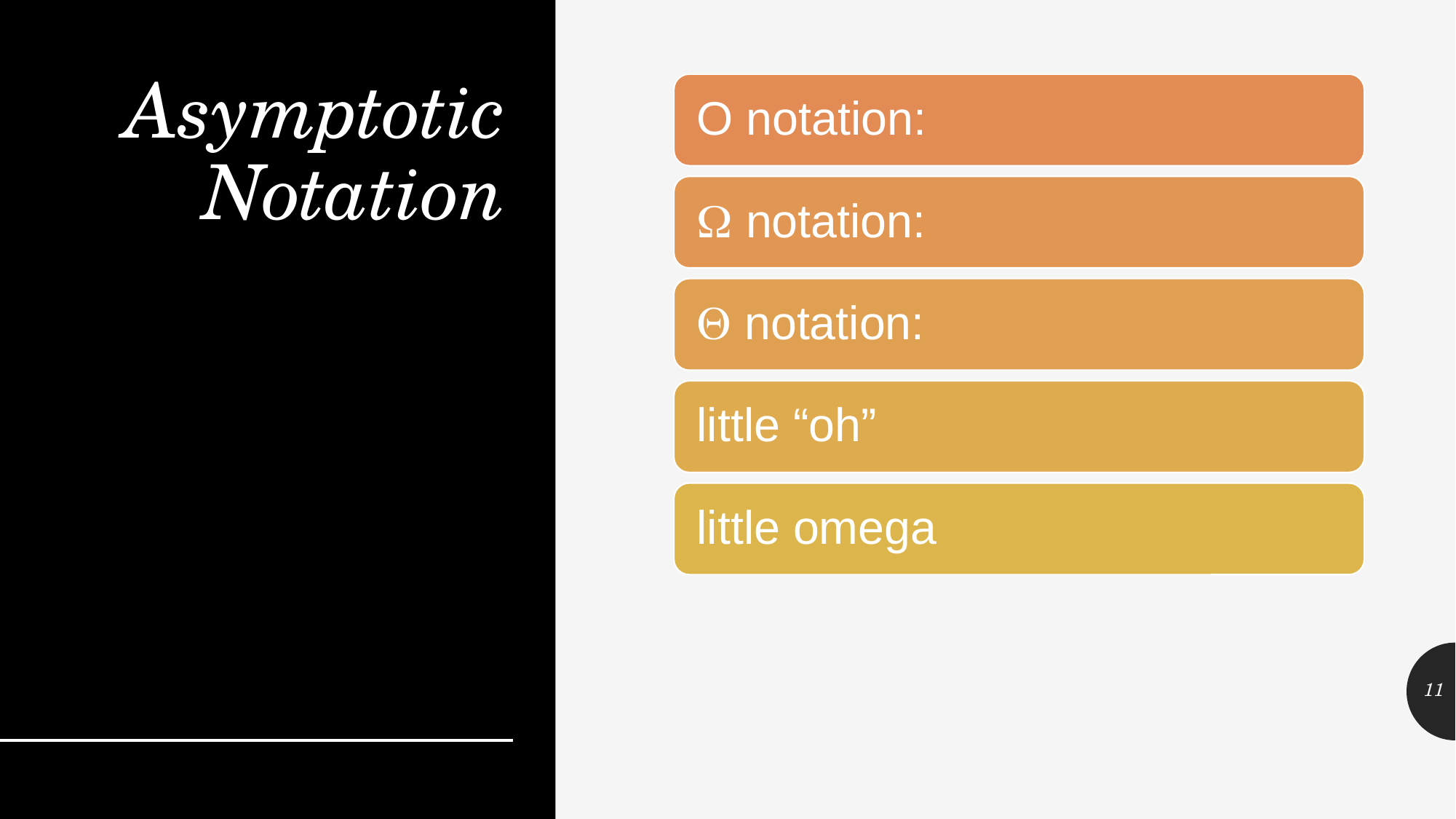

# Asymptotic Notation
O notation:
Ω notation:
Θ notation:
little “oh”
little omega
11